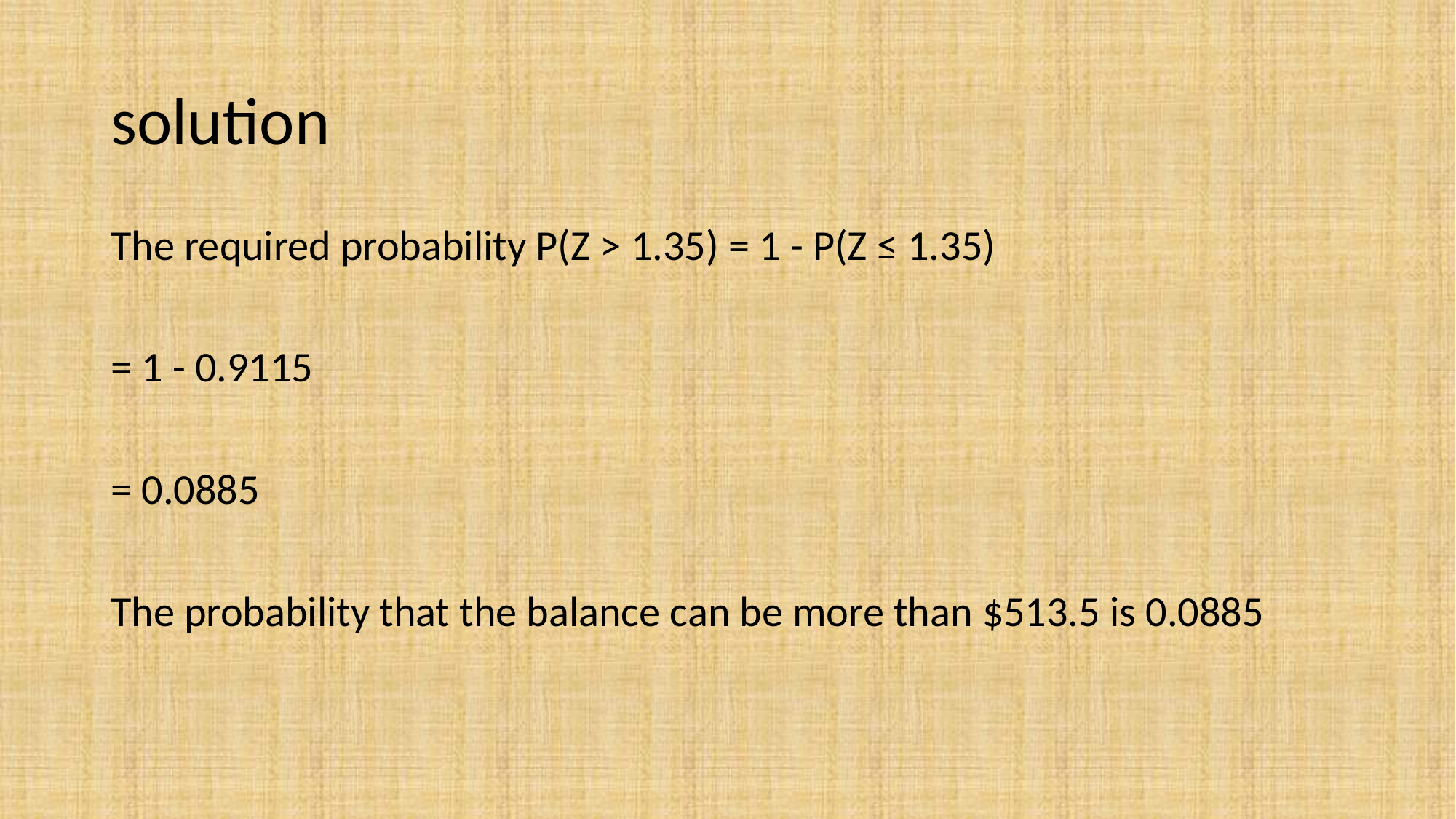

# solution
The required probability P(Z > 1.35) = 1 - P(Z ≤ 1.35)

= 1 - 0.9115

= 0.0885

The probability that the balance can be more than $513.5 is 0.0885